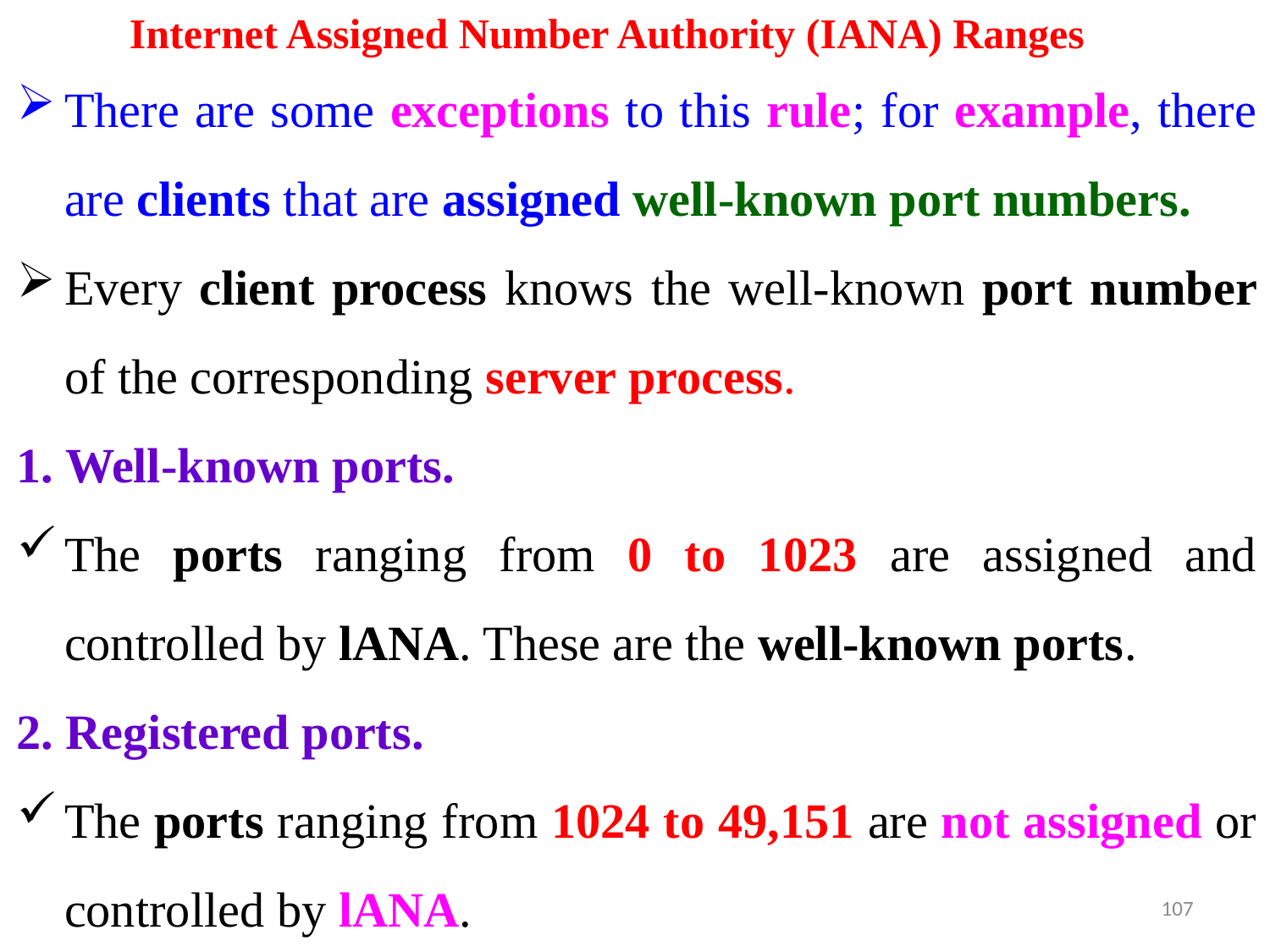

# Internet Assigned Number Authority (IANA) Ranges
There are some exceptions to this rule; for example, there are clients that are assigned well-known port numbers.
Every client process knows the well-known port number of the corresponding server process.
1. Well-known ports.
The ports ranging from 0 to 1023 are assigned and controlled by lANA. These are the well-known ports.
2. Registered ports.
The ports ranging from 1024 to 49,151 are not assigned or controlled by lANA.
107